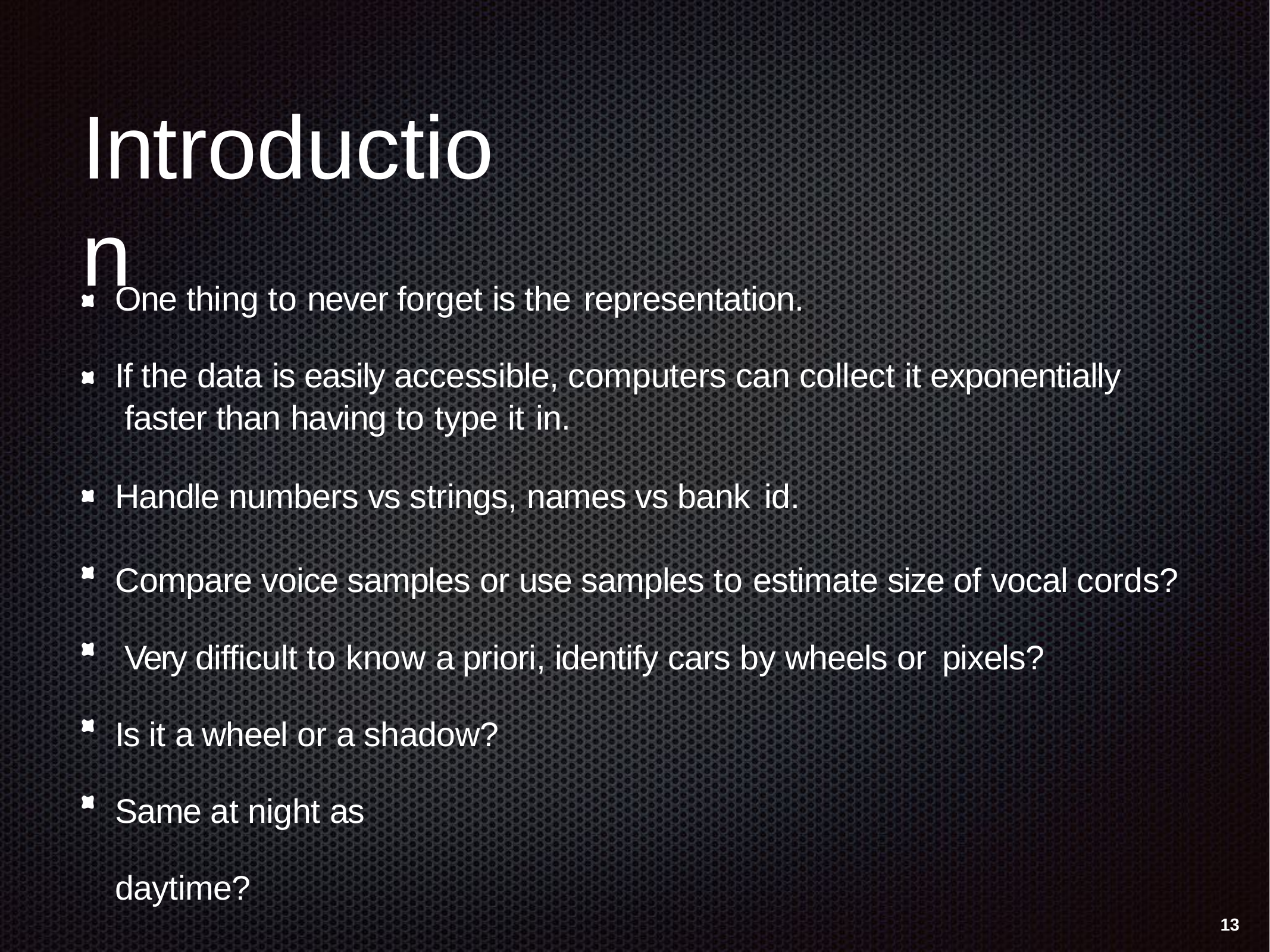

# Introduction
One thing to never forget is the representation.
If the data is easily accessible, computers can collect it exponentially  faster than having to type it in.

Handle numbers vs strings, names vs bank id.
Compare voice samples or use samples to estimate size of vocal cords?  Very difficult to know a priori, identify cars by wheels or pixels?
Is it a wheel or a shadow?  Same at night as daytime?

13